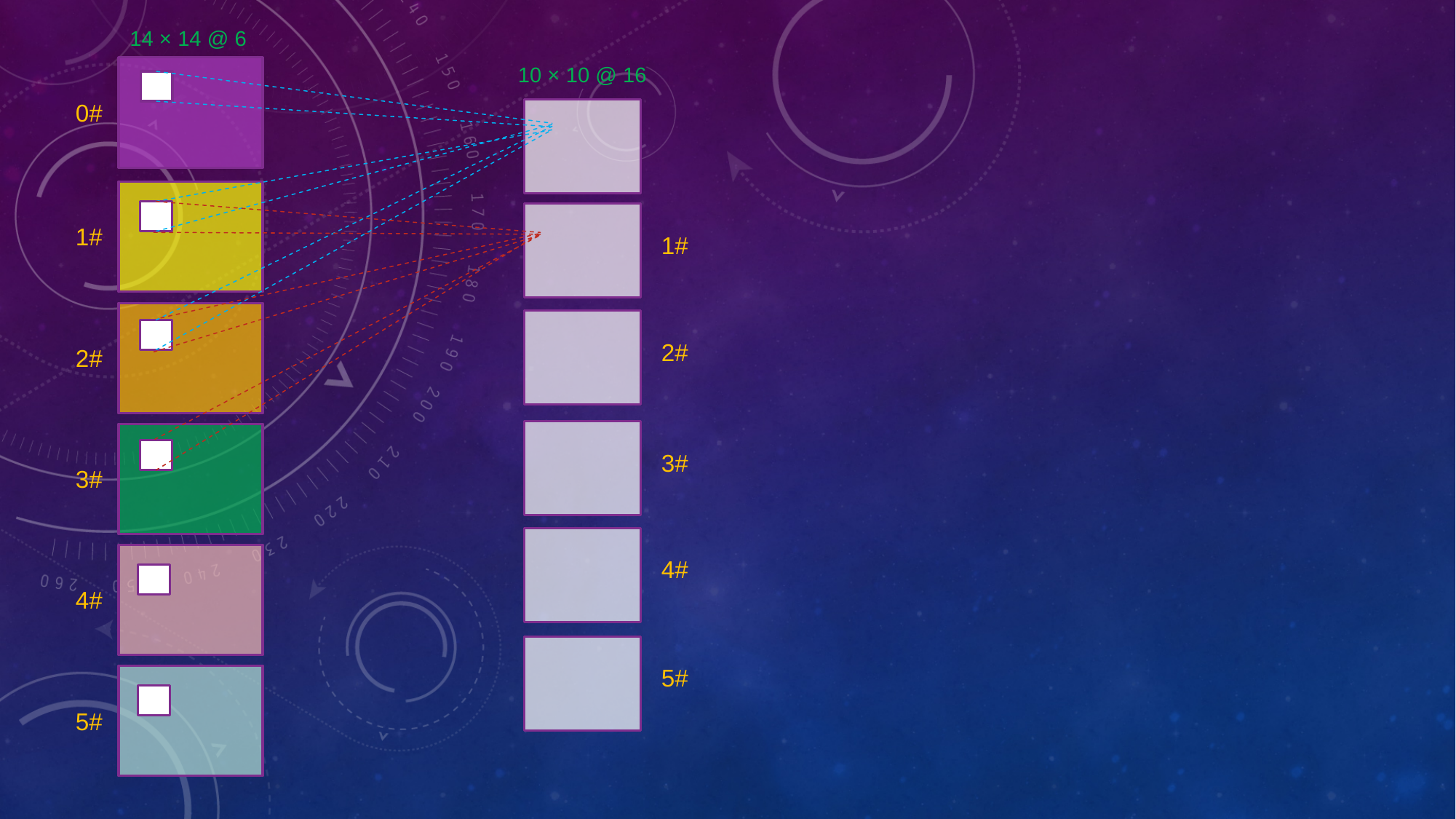

14 × 14 @ 6
10 × 10 @ 16

0#

1#
1#

2#
2#

3#
3#

4#

4#

5#

5#